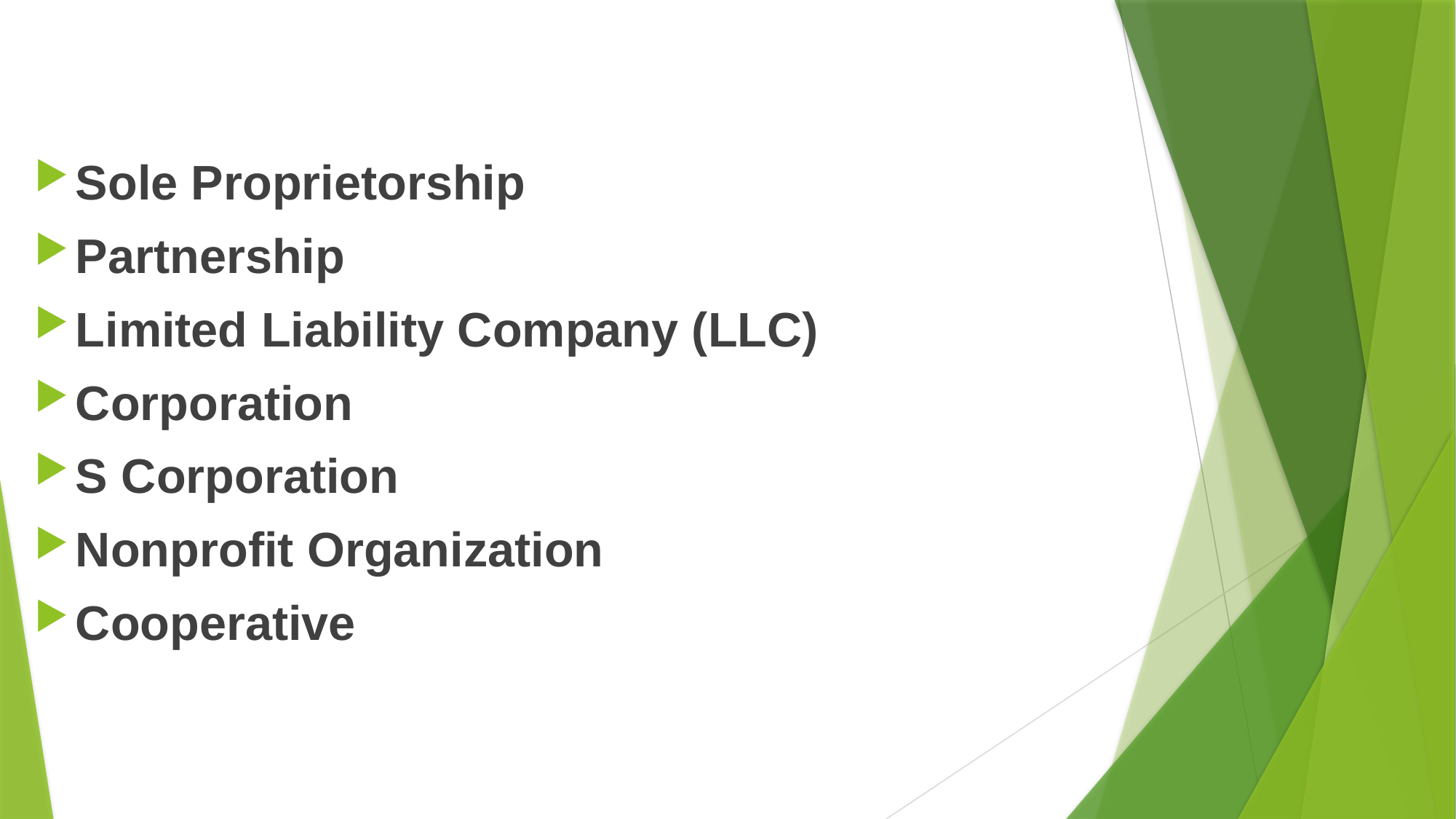

Sole Proprietorship
Partnership
Limited Liability Company (LLC)
Corporation
S Corporation
Nonprofit Organization
Cooperative